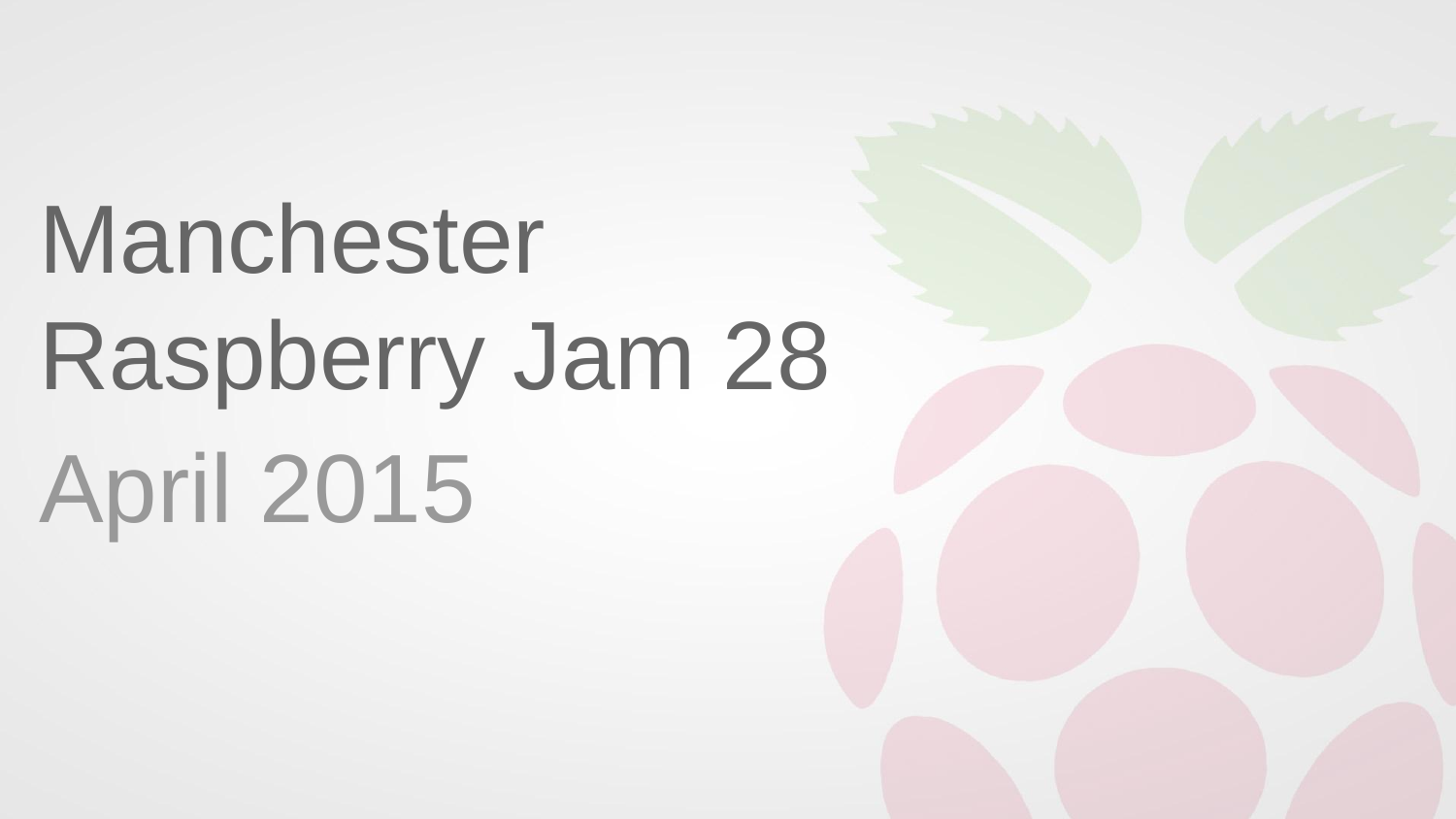

# Manchester
Raspberry Jam 28
April 2015